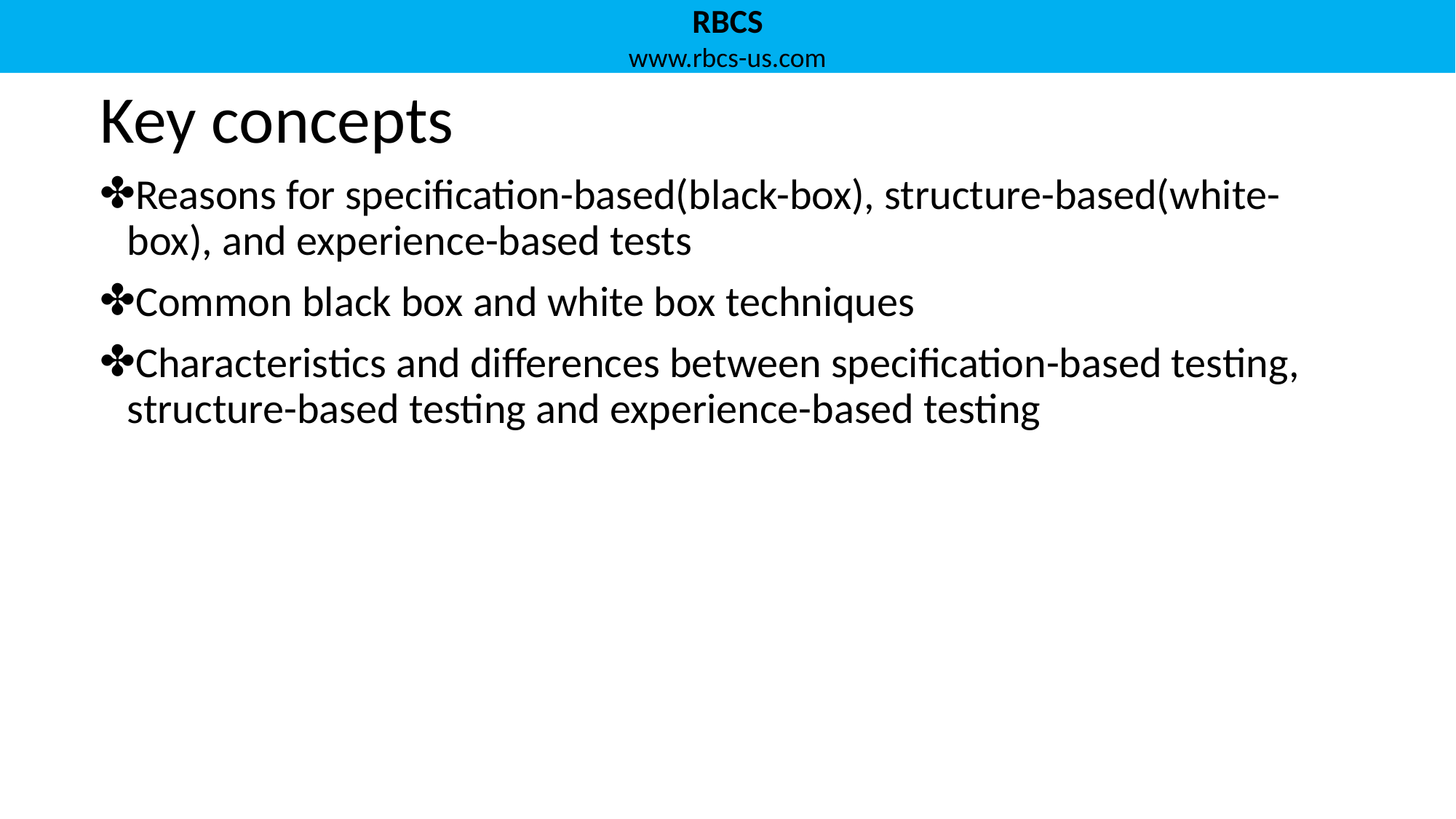

# Key concepts
Reasons for specification-based(black-box), structure-based(white-box), and experience-based tests
Common black box and white box techniques
Characteristics and differences between specification-based testing, structure-based testing and experience-based testing